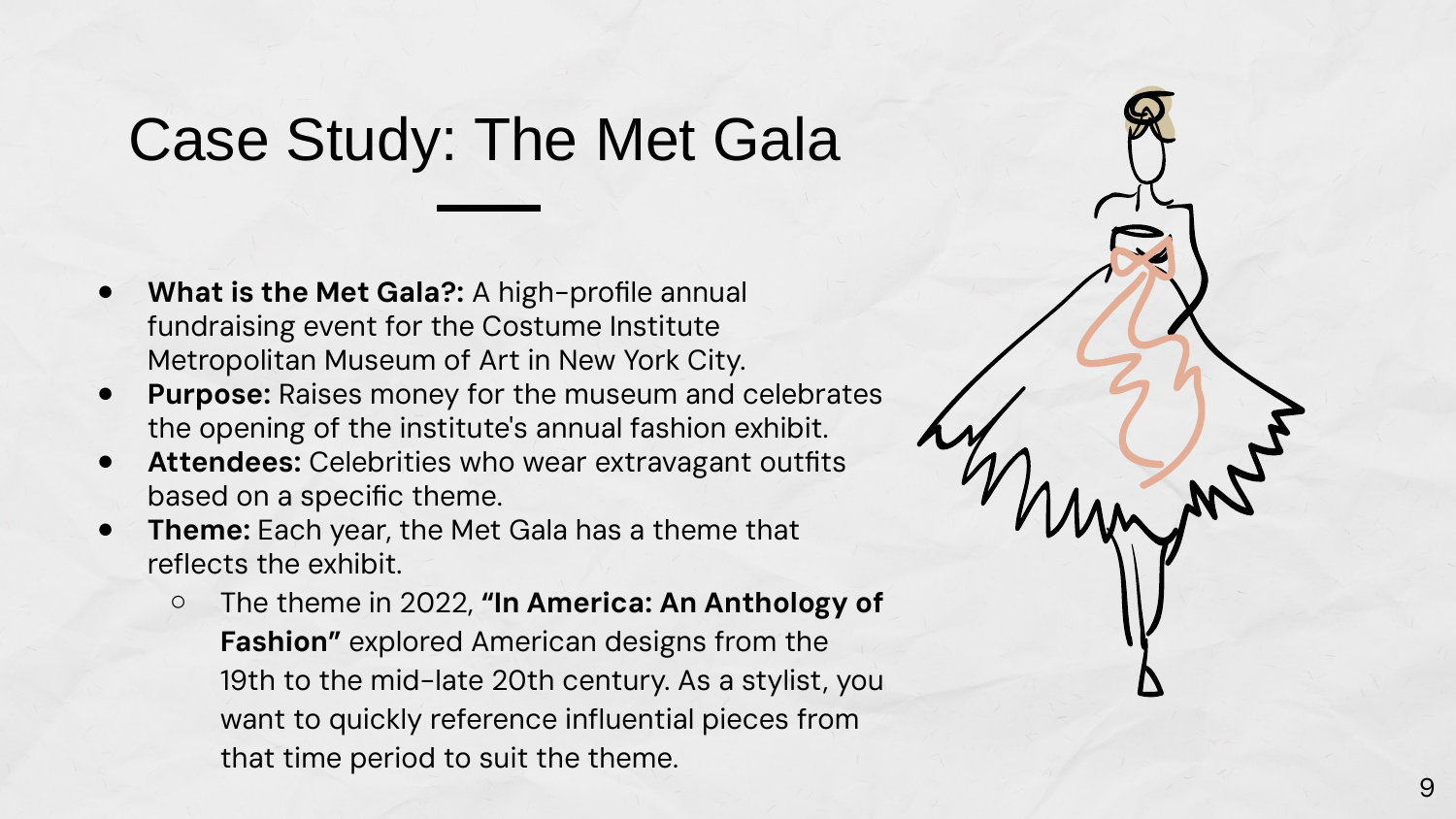

# Case Study: The Met Gala

What is the Met Gala?: A high-profile annual fundraising event for the Costume Institute Metropolitan Museum of Art in New York City.
Purpose: Raises money for the museum and celebrates the opening of the institute's annual fashion exhibit.
Attendees: Celebrities who wear extravagant outfits based on a specific theme.
Theme: Each year, the Met Gala has a theme that reflects the exhibit.
The theme in 2022, “In America: An Anthology of Fashion” explored American designs from the 19th to the mid-late 20th century. As a stylist, you want to quickly reference influential pieces from that time period to suit the theme.
9